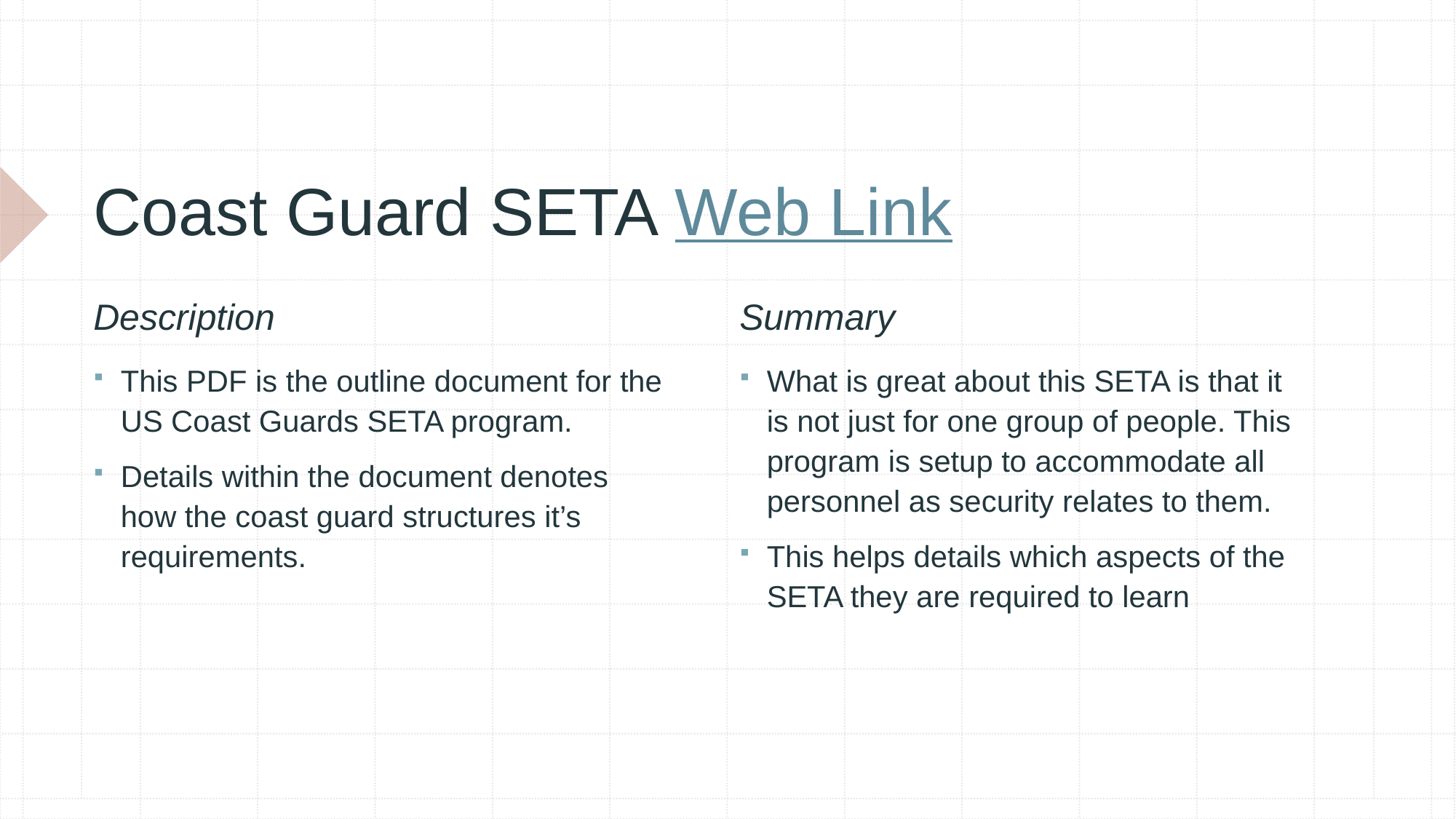

# Coast Guard SETA Web Link
Description
Summary
This PDF is the outline document for the US Coast Guards SETA program.
Details within the document denotes how the coast guard structures it’s requirements.
What is great about this SETA is that it is not just for one group of people. This program is setup to accommodate all personnel as security relates to them.
This helps details which aspects of the SETA they are required to learn